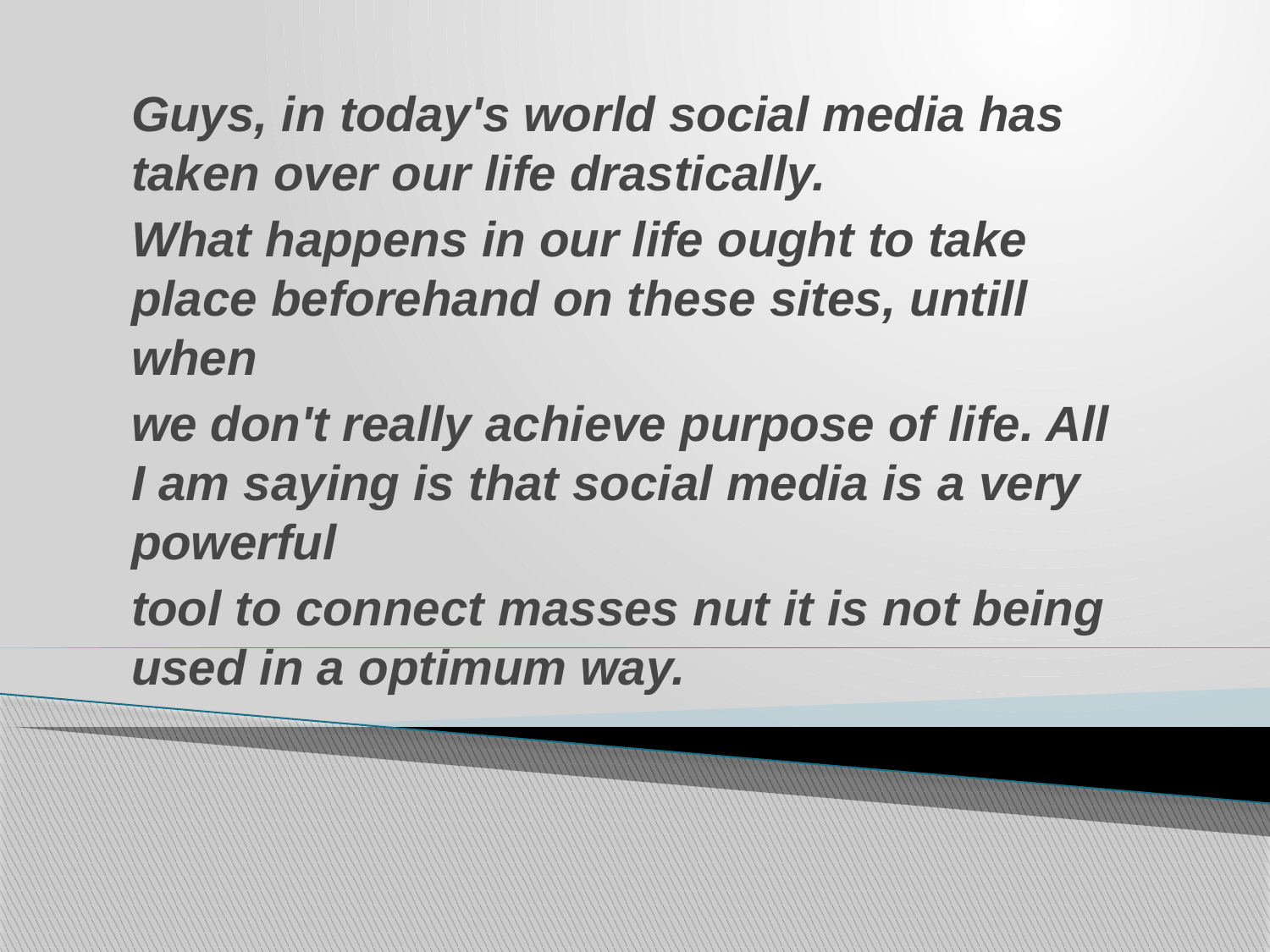

Guys, in today's world social media has taken over our life drastically.
What happens in our life ought to take place beforehand on these sites, untill when
we don't really achieve purpose of life. All I am saying is that social media is a very powerful
tool to connect masses nut it is not being used in a optimum way.